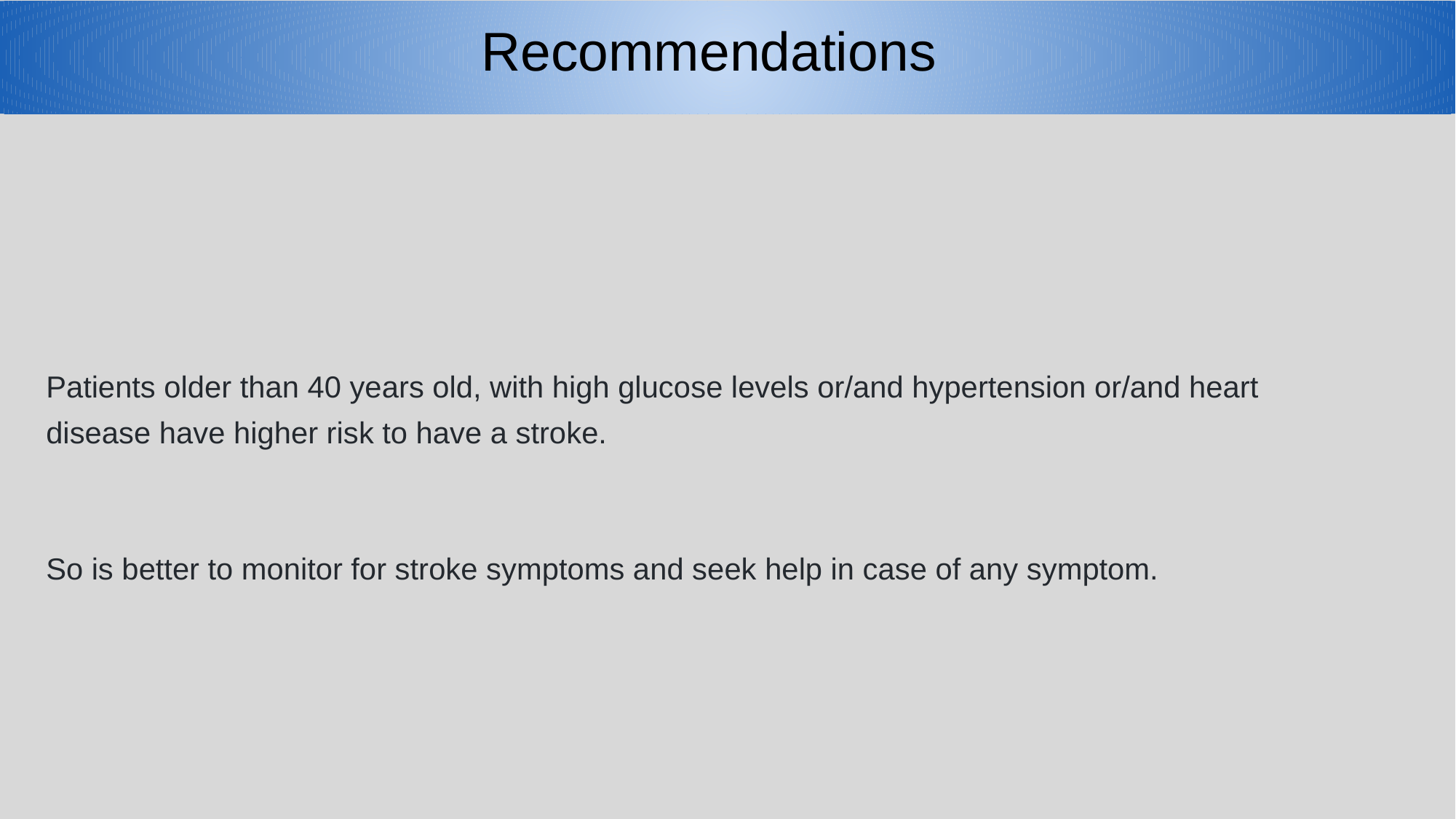

Recommendations
Patients older than 40 years old, with high glucose levels or/and hypertension or/and heart disease have higher risk to have a stroke.

So is better to monitor for stroke symptoms and seek help in case of any symptom.